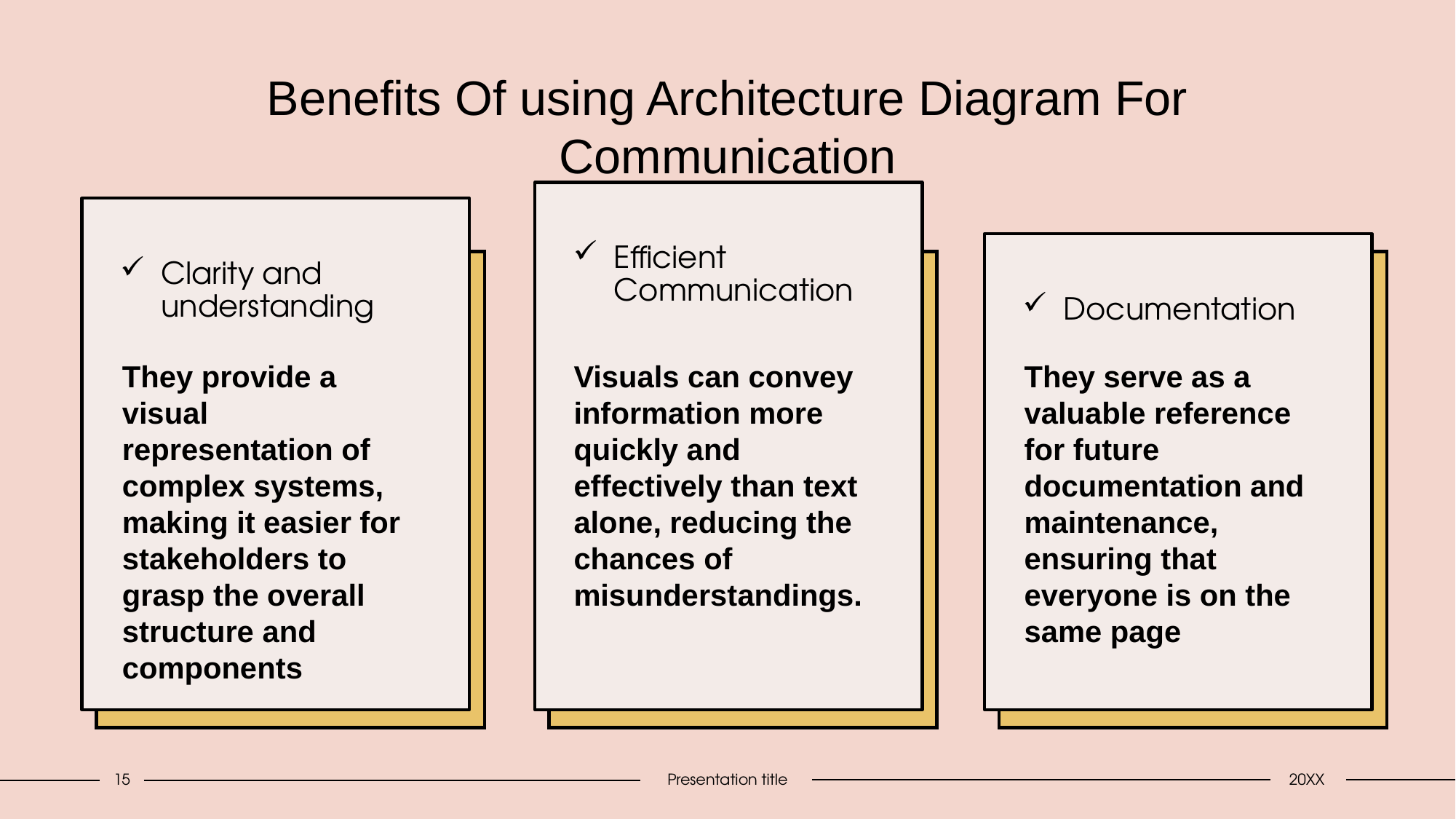

# Benefits Of using Architecture Diagram For Communication
Efficient Communication
Clarity and understanding
Documentation
They provide a visual representation of complex systems, making it easier for stakeholders to grasp the overall structure and components
Visuals can convey information more quickly and effectively than text alone, reducing the chances of misunderstandings.
They serve as a valuable reference for future documentation and maintenance, ensuring that everyone is on the same page
15
Presentation title
20XX